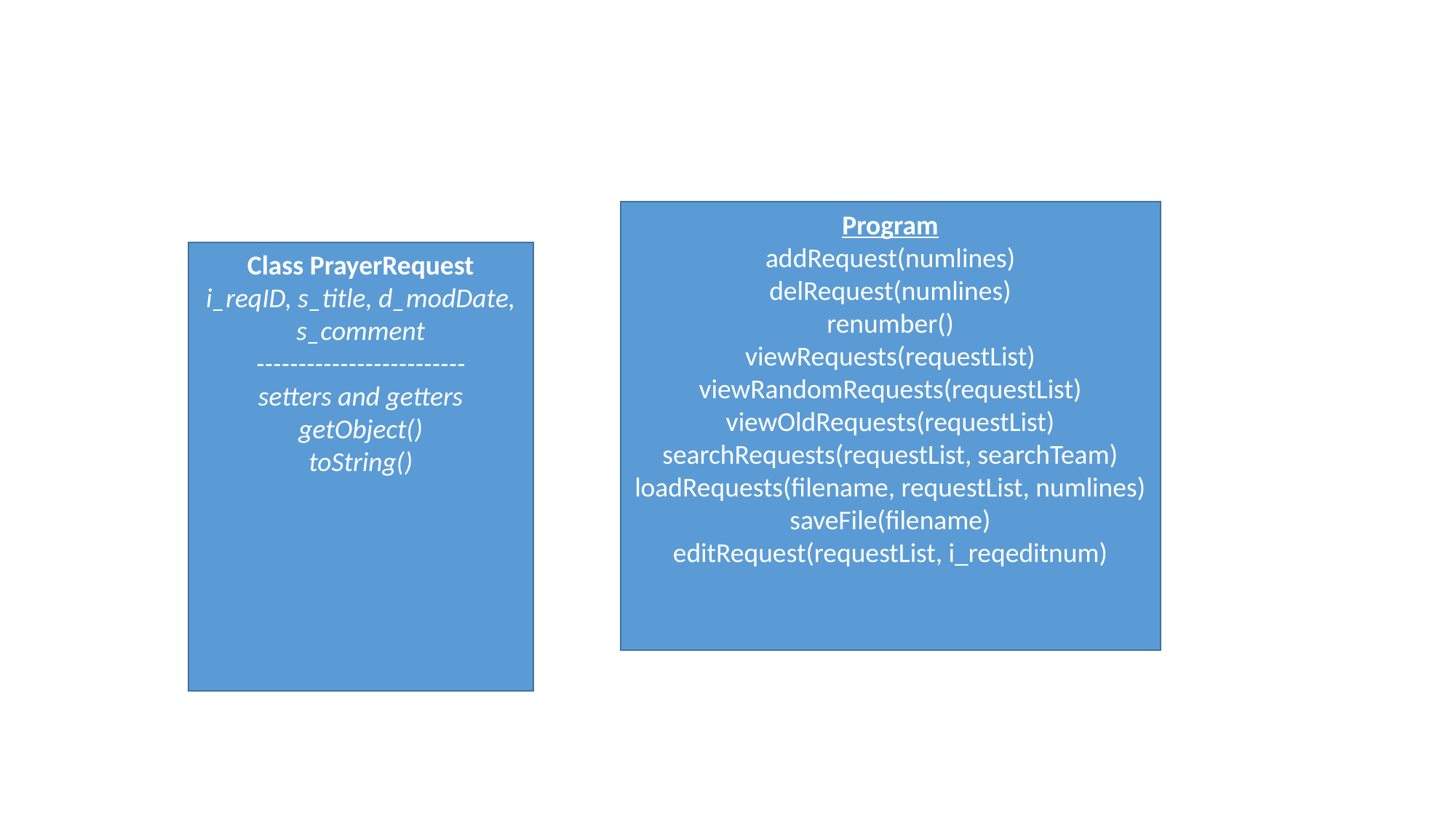

#
Program
addRequest(numlines)
delRequest(numlines)
renumber()
viewRequests(requestList)
viewRandomRequests(requestList)
viewOldRequests(requestList)
searchRequests(requestList, searchTeam)
loadRequests(filename, requestList, numlines)
saveFile(filename)
editRequest(requestList, i_reqeditnum)

Class PrayerRequest
i_reqID, s_title, d_modDate, s_comment
-------------------------
setters and getters
getObject()
toString()